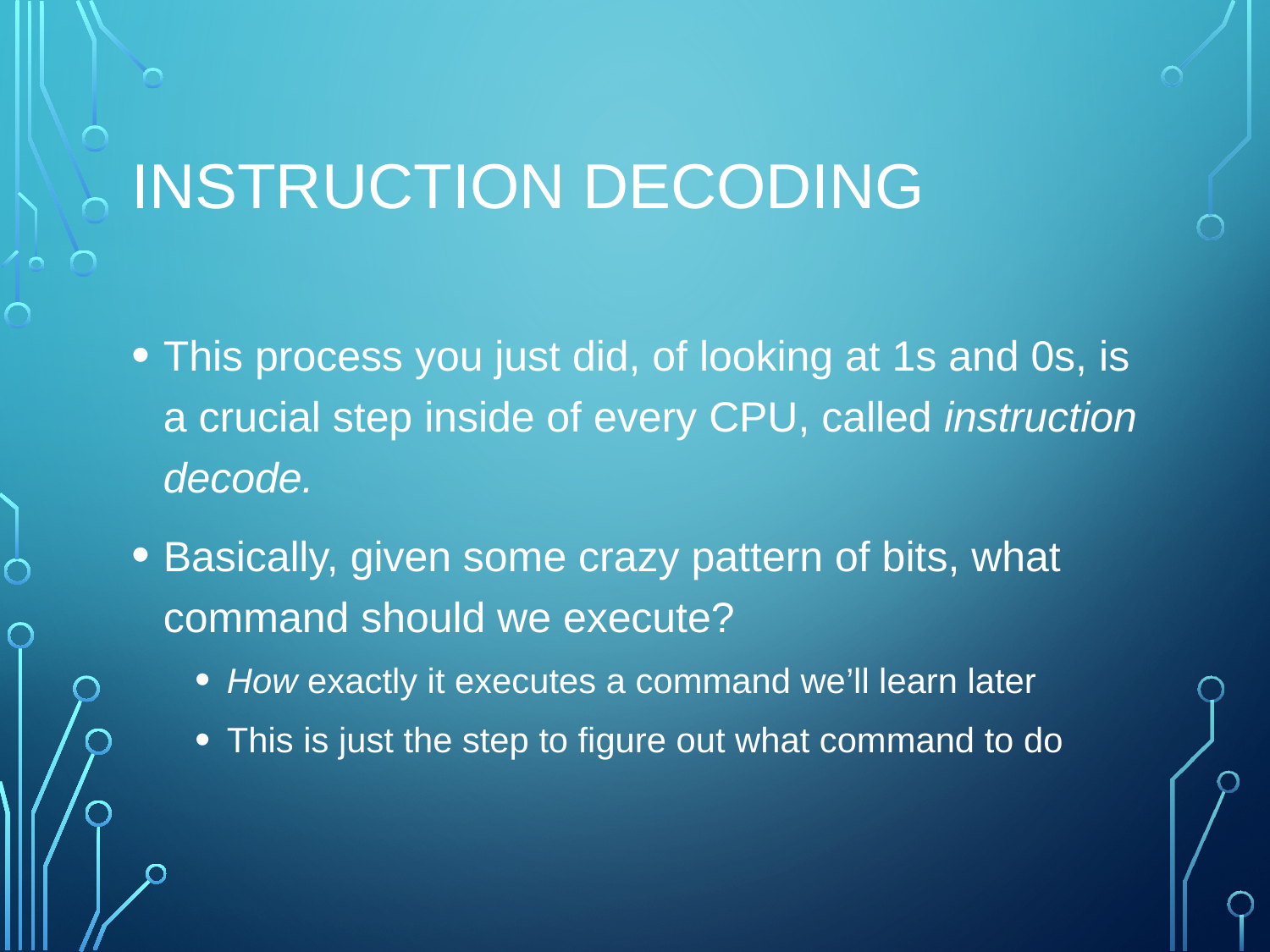

# Instruction Decoding
This process you just did, of looking at 1s and 0s, is a crucial step inside of every CPU, called instruction decode.
Basically, given some crazy pattern of bits, what command should we execute?
How exactly it executes a command we’ll learn later
This is just the step to figure out what command to do